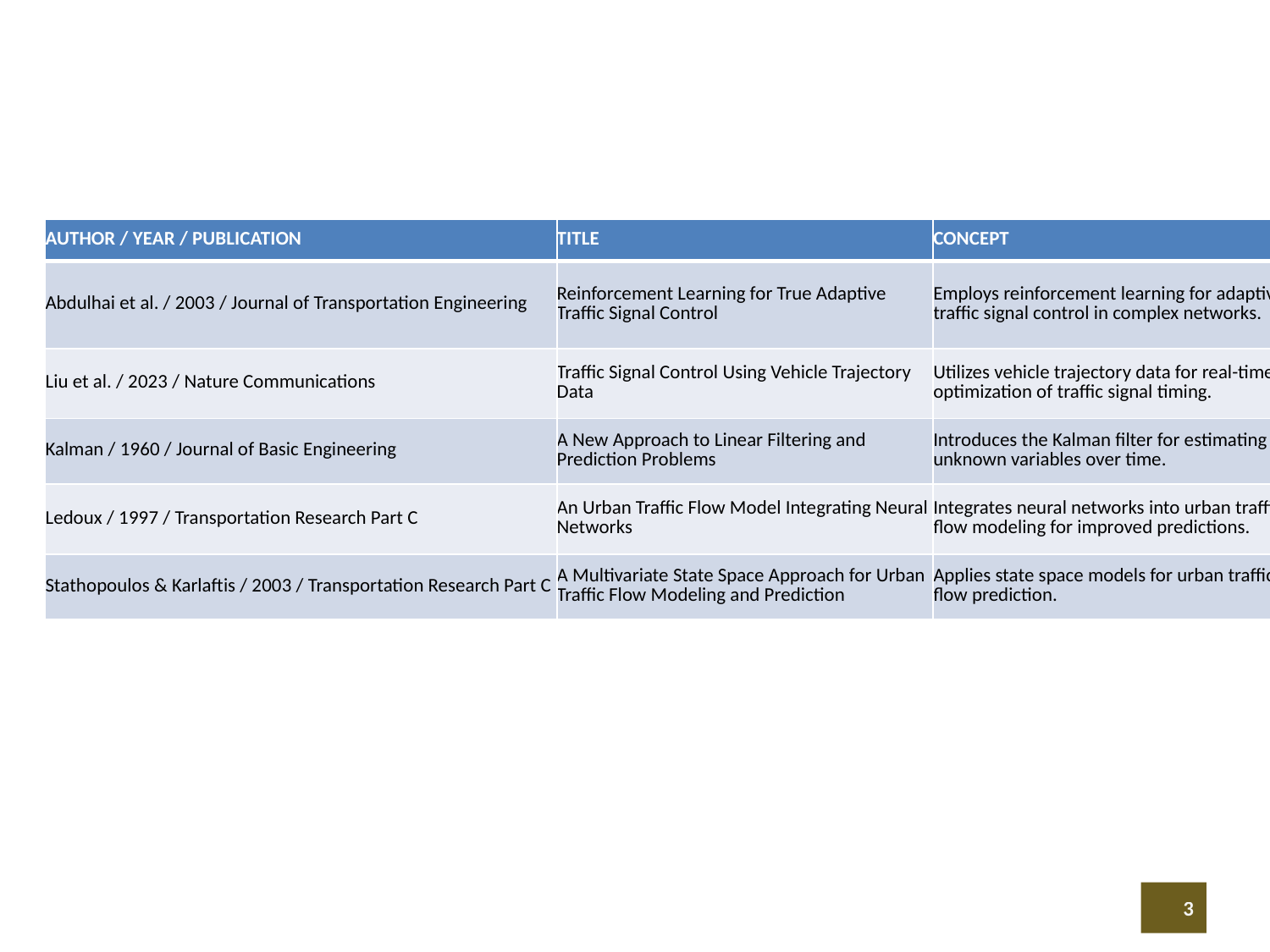

#
| AUTHOR / YEAR / PUBLICATION | TITLE | CONCEPT |
| --- | --- | --- |
| Abdulhai et al. / 2003 / Journal of Transportation Engineering | Reinforcement Learning for True Adaptive Traffic Signal Control | Employs reinforcement learning for adaptive traffic signal control in complex networks. |
| Liu et al. / 2023 / Nature Communications | Traffic Signal Control Using Vehicle Trajectory Data | Utilizes vehicle trajectory data for real-time optimization of traffic signal timing. |
| Kalman / 1960 / Journal of Basic Engineering | A New Approach to Linear Filtering and Prediction Problems | Introduces the Kalman filter for estimating unknown variables over time. |
| Ledoux / 1997 / Transportation Research Part C | An Urban Traffic Flow Model Integrating Neural Networks | Integrates neural networks into urban traffic flow modeling for improved predictions. |
| Stathopoulos & Karlaftis / 2003 / Transportation Research Part C | A Multivariate State Space Approach for Urban Traffic Flow Modeling and Prediction | Applies state space models for urban traffic flow prediction. |
3